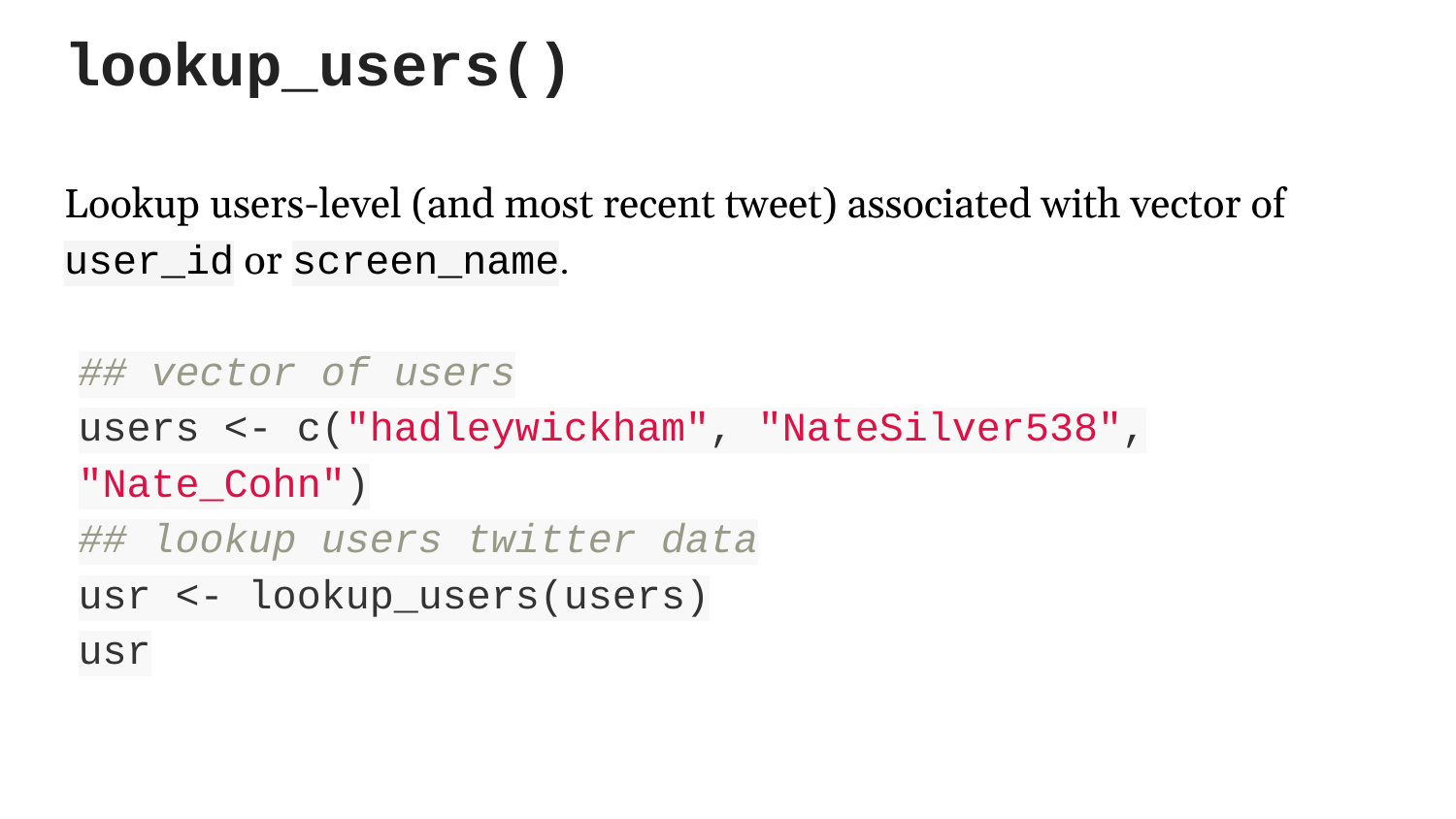

lookup_users()

Lookup users-level (and most recent tweet) associated with vector of user_id or screen_name.

## vector of users
users <- c("hadleywickham", "NateSilver538", "Nate_Cohn")
## lookup users twitter data
usr <- lookup_users(users)
usr